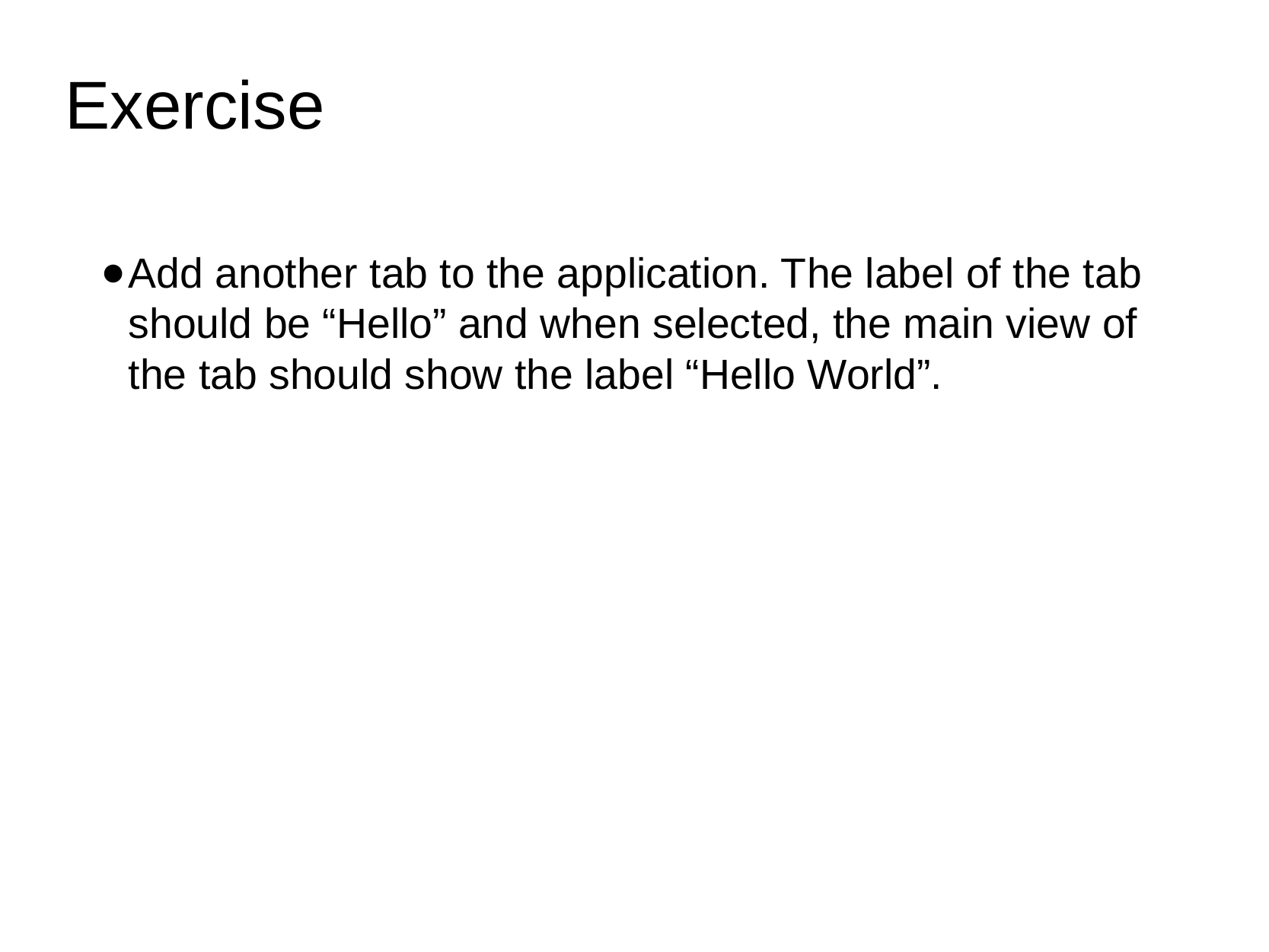

# Exercise
Add another tab to the application. The label of the tab should be “Hello” and when selected, the main view of the tab should show the label “Hello World”.